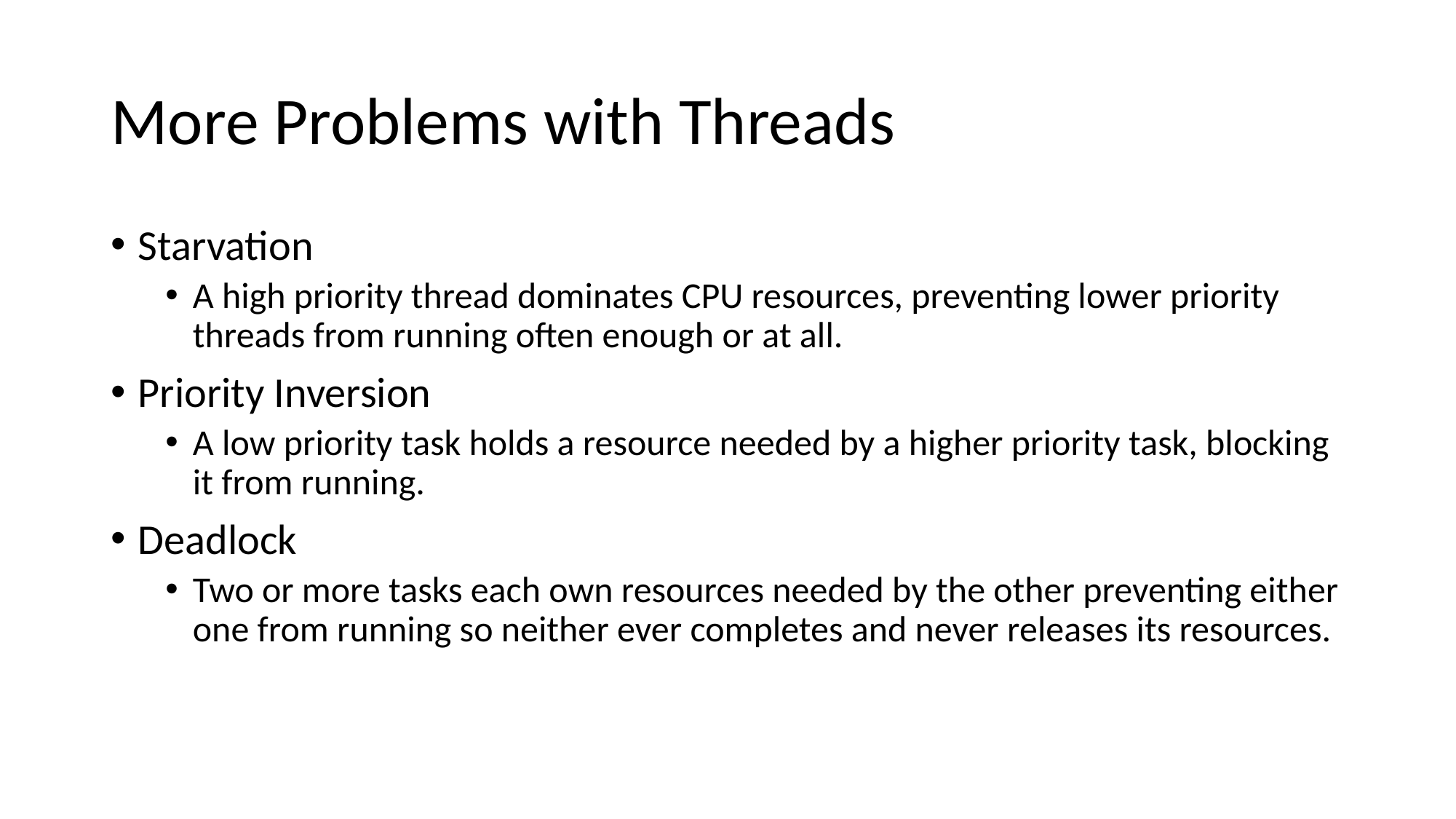

# More Problems with Threads
Starvation
A high priority thread dominates CPU resources, preventing lower priority threads from running often enough or at all.
Priority Inversion
A low priority task holds a resource needed by a higher priority task, blocking it from running.
Deadlock
Two or more tasks each own resources needed by the other preventing either one from running so neither ever completes and never releases its resources.
19